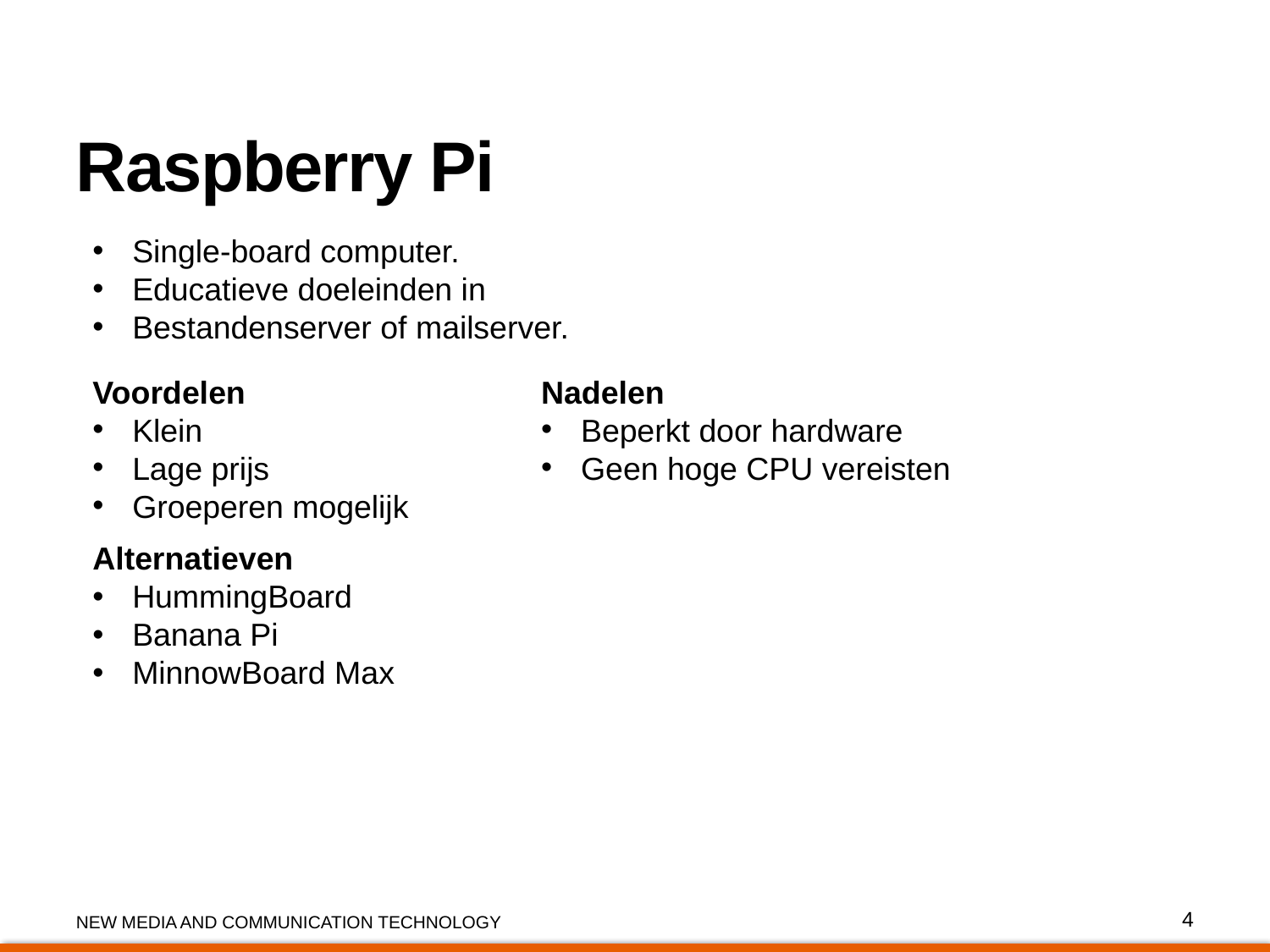

# Raspberry Pi
Single-board computer.
Educatieve doeleinden in
Bestandenserver of mailserver.

Voordelen
Klein
Lage prijs
Groeperen mogelijk
Nadelen
Beperkt door hardware
Geen hoge CPU vereisten
Alternatieven
HummingBoard
Banana Pi
MinnowBoard Max
4